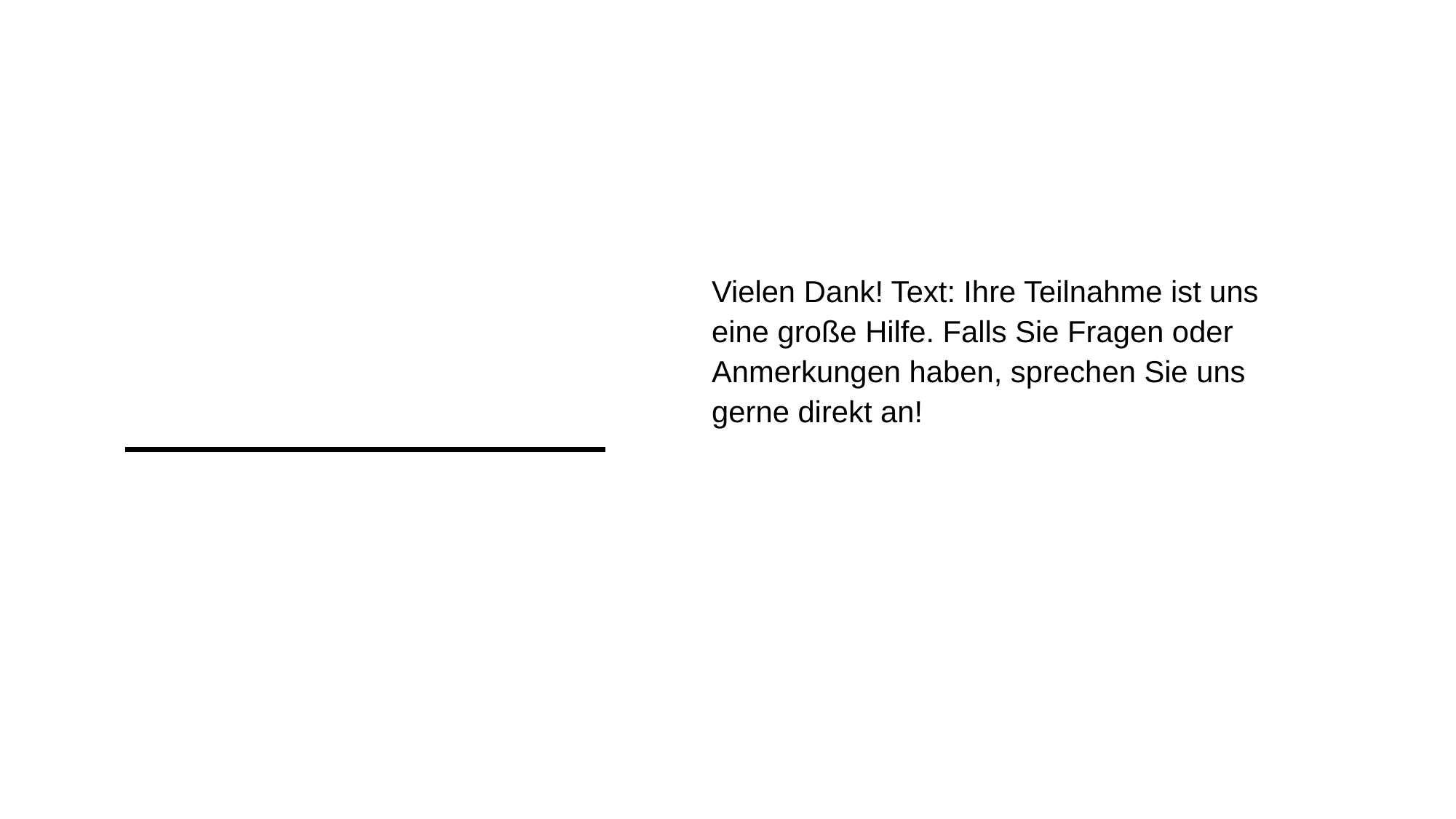

Vielen Dank! Text: Ihre Teilnahme ist uns eine große Hilfe. Falls Sie Fragen oder Anmerkungen haben, sprechen Sie uns gerne direkt an!